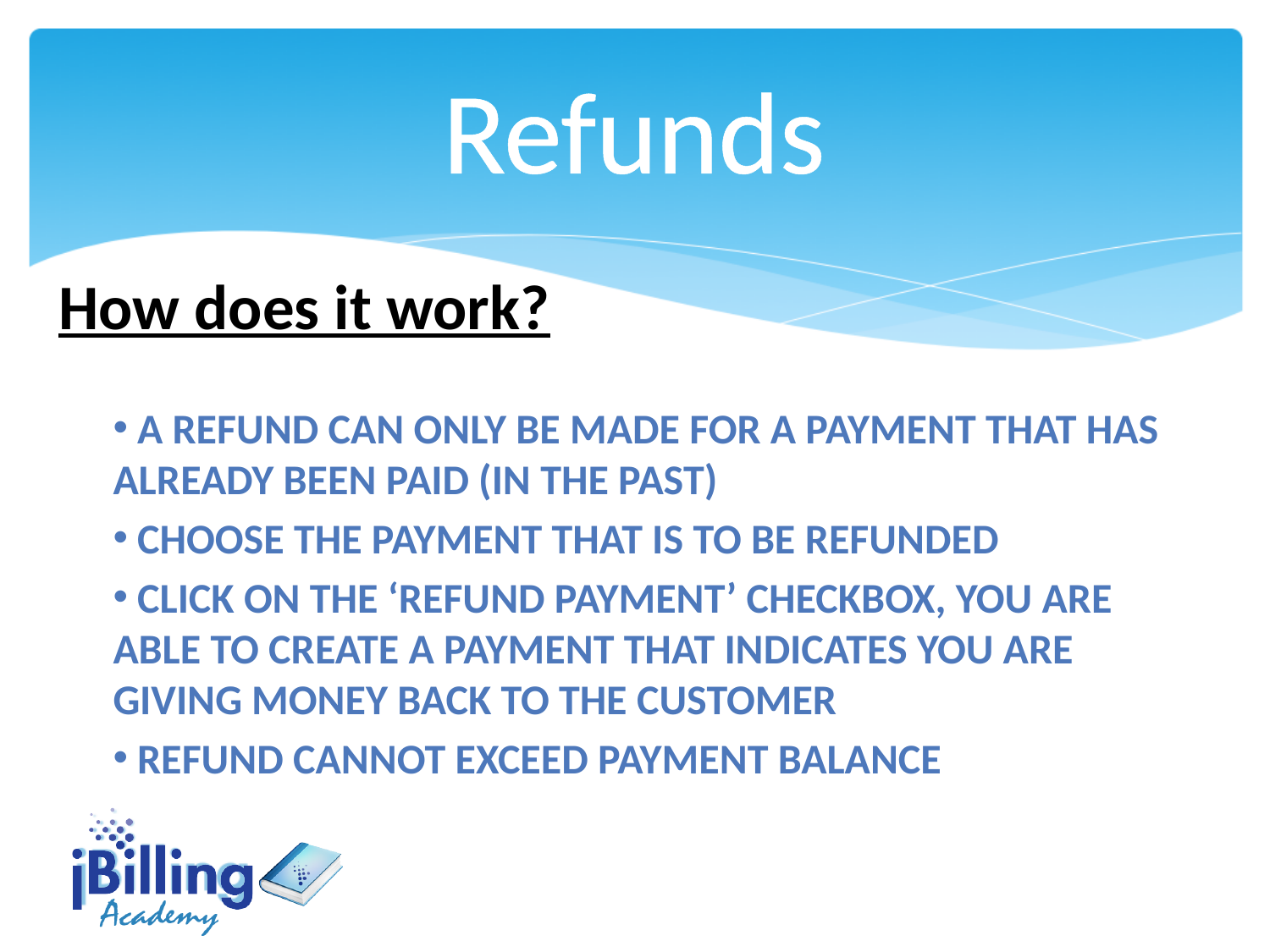

Refunds
How does it work?
 a refund can only be made for a payment that has already been paid (in the past)
 choose the payment that is to be refunded
 click on the ‘refund payment’ checkbox, you are able to create a payment that indicates you are giving money back to the customer
 Refund cannot exceed payment balance